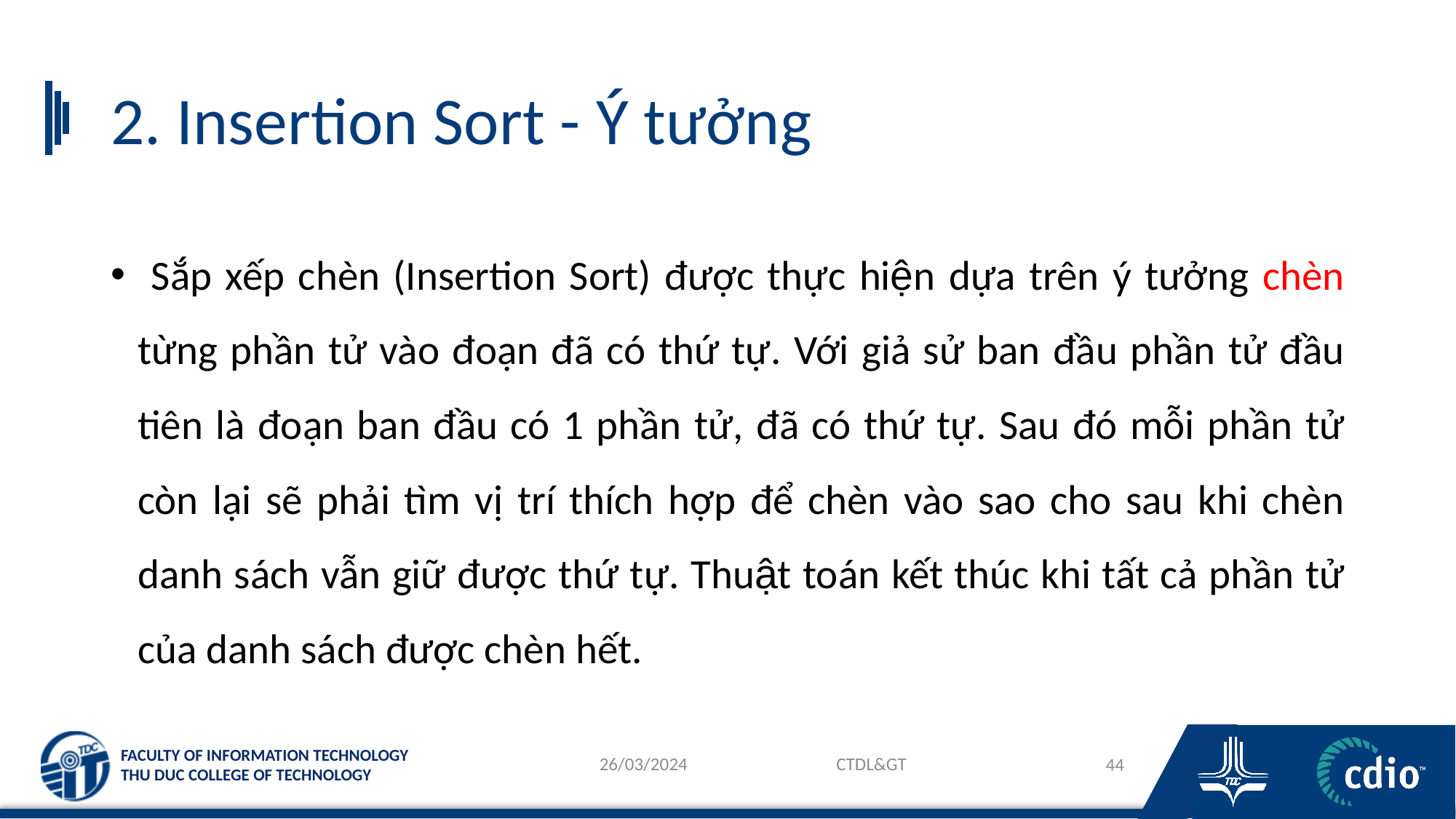

# 2. Insertion Sort - Ý tưởng
 Sắp xếp chèn (Insertion Sort) được thực hiện dựa trên ý tưởng chèn từng phần tử vào đoạn đã có thứ tự. Với giả sử ban đầu phần tử đầu tiên là đoạn ban đầu có 1 phần tử, đã có thứ tự. Sau đó mỗi phần tử còn lại sẽ phải tìm vị trí thích hợp để chèn vào sao cho sau khi chèn danh sách vẫn giữ được thứ tự. Thuật toán kết thúc khi tất cả phần tử của danh sách được chèn hết.
26/03/2024
CTDL&GT
44